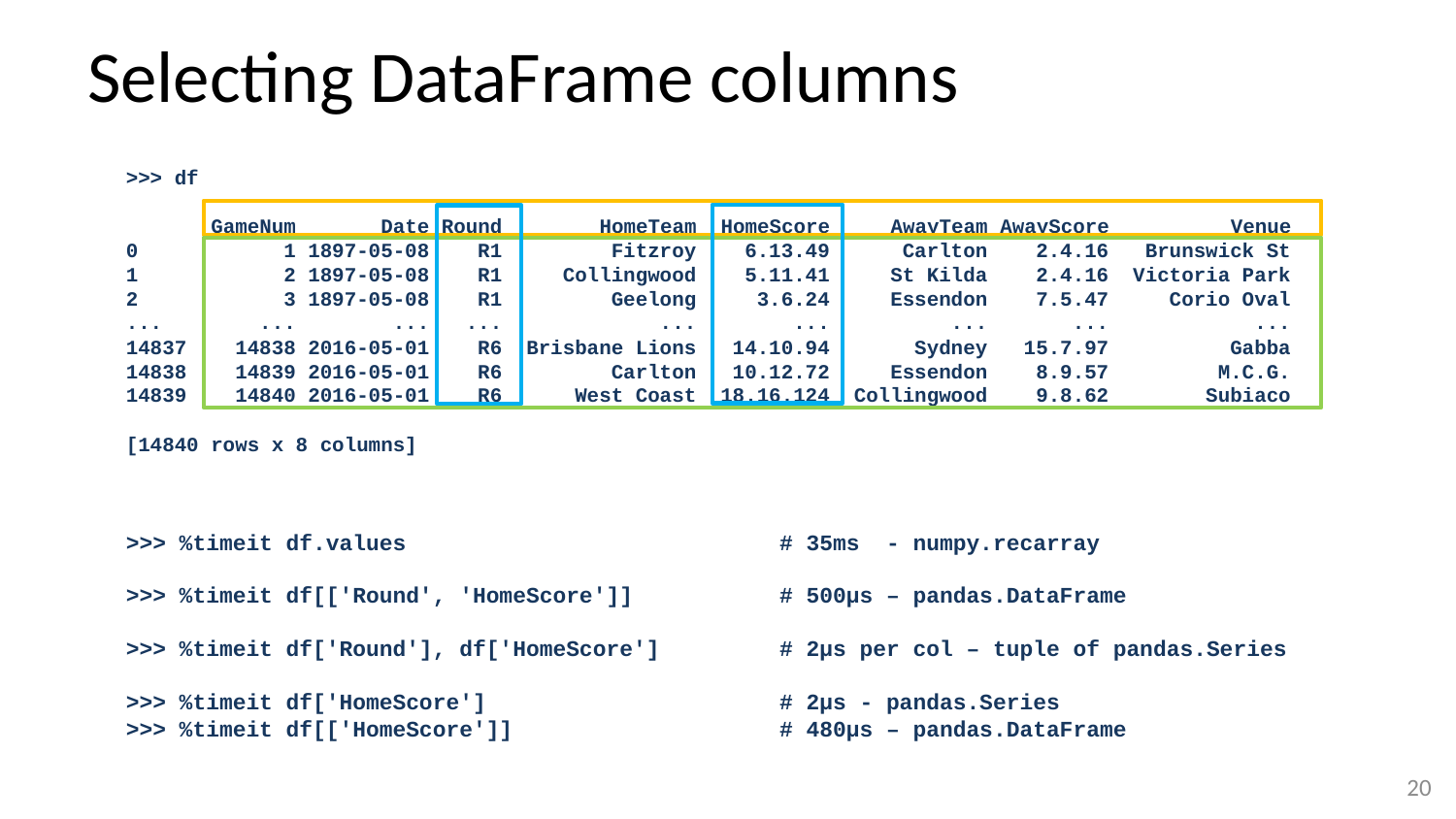

# Selecting DataFrame columns
>>> df

       GameNum       Date Round        HomeTeam  HomeScore     AwayTeam AwayScore          Venue
0            1 1897-05-08    R1         Fitzroy    6.13.49      Carlton    2.4.16   Brunswick St
1            2 1897-05-08    R1     Collingwood    5.11.41     St Kilda    2.4.16  Victoria Park
2            3 1897-05-08    R1         Geelong     3.6.24     Essendon    7.5.47     Corio Oval
...        ...        ...   ...             ...        ...          ...       ...            ...
14837    14838 2016-05-01    R6  Brisbane Lions   14.10.94       Sydney   15.7.97          Gabba
14838    14839 2016-05-01    R6         Carlton   10.12.72     Essendon    8.9.57         M.C.G.
14839    14840 2016-05-01    R6      West Coast  18.16.124  Collingwood    9.8.62        Subiaco

[14840 rows x 8 columns]

>>> %timeit df.values                            # 35ms  - numpy.recarray

>>> %timeit df[['Round', 'HomeScore']]           # 500µs – pandas.DataFrame

>>> %timeit df['Round'], df['HomeScore']         # 2µs per col – tuple of pandas.Series

>>> %timeit df['HomeScore']                      # 2µs - pandas.Series
>>> %timeit df[['HomeScore']]                    # 480µs – pandas.DataFrame

20